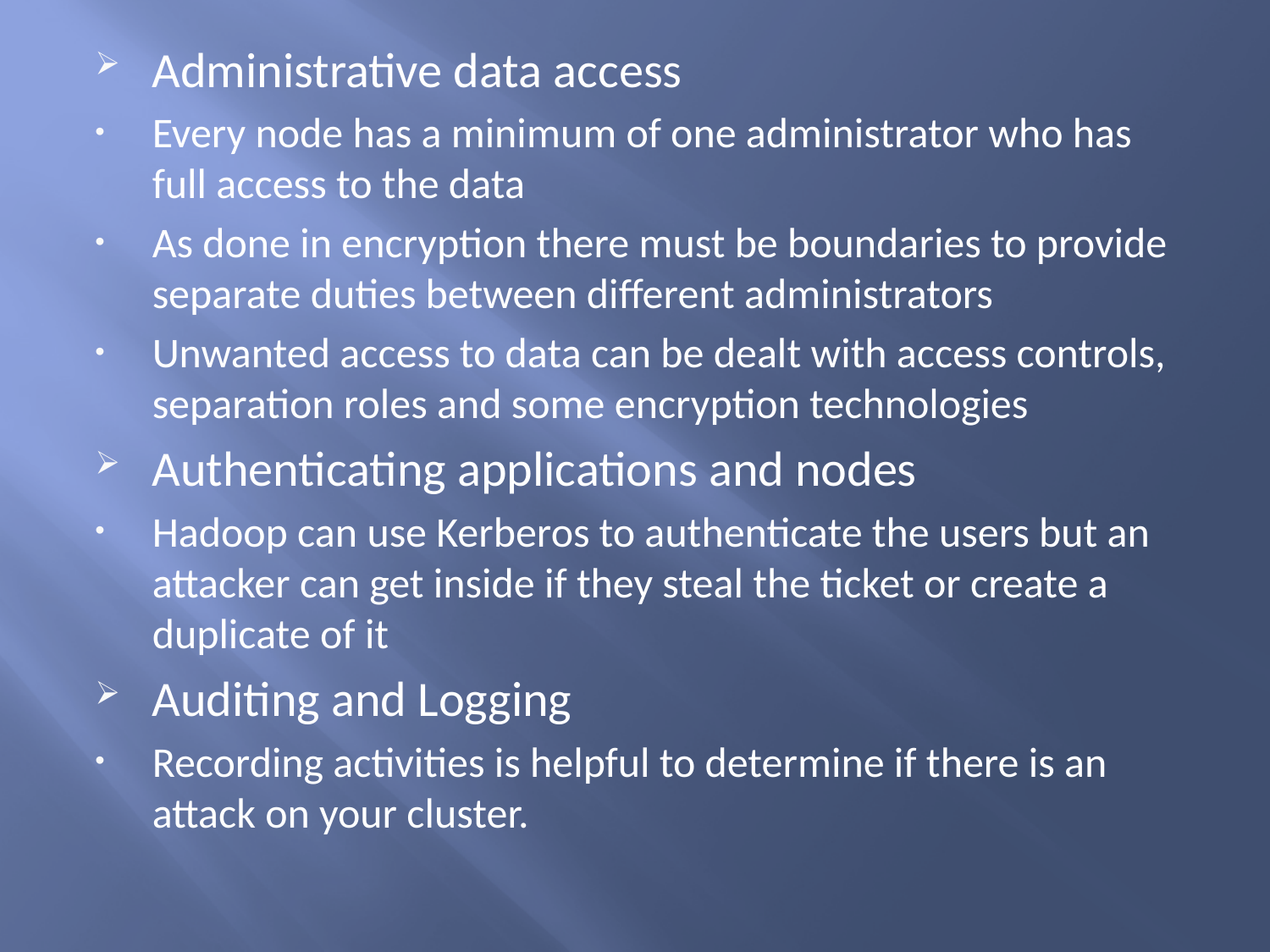

Administrative data access
Every node has a minimum of one administrator who has full access to the data
As done in encryption there must be boundaries to provide separate duties between different administrators
Unwanted access to data can be dealt with access controls, separation roles and some encryption technologies
Authenticating applications and nodes
Hadoop can use Kerberos to authenticate the users but an attacker can get inside if they steal the ticket or create a duplicate of it
Auditing and Logging
Recording activities is helpful to determine if there is an attack on your cluster.